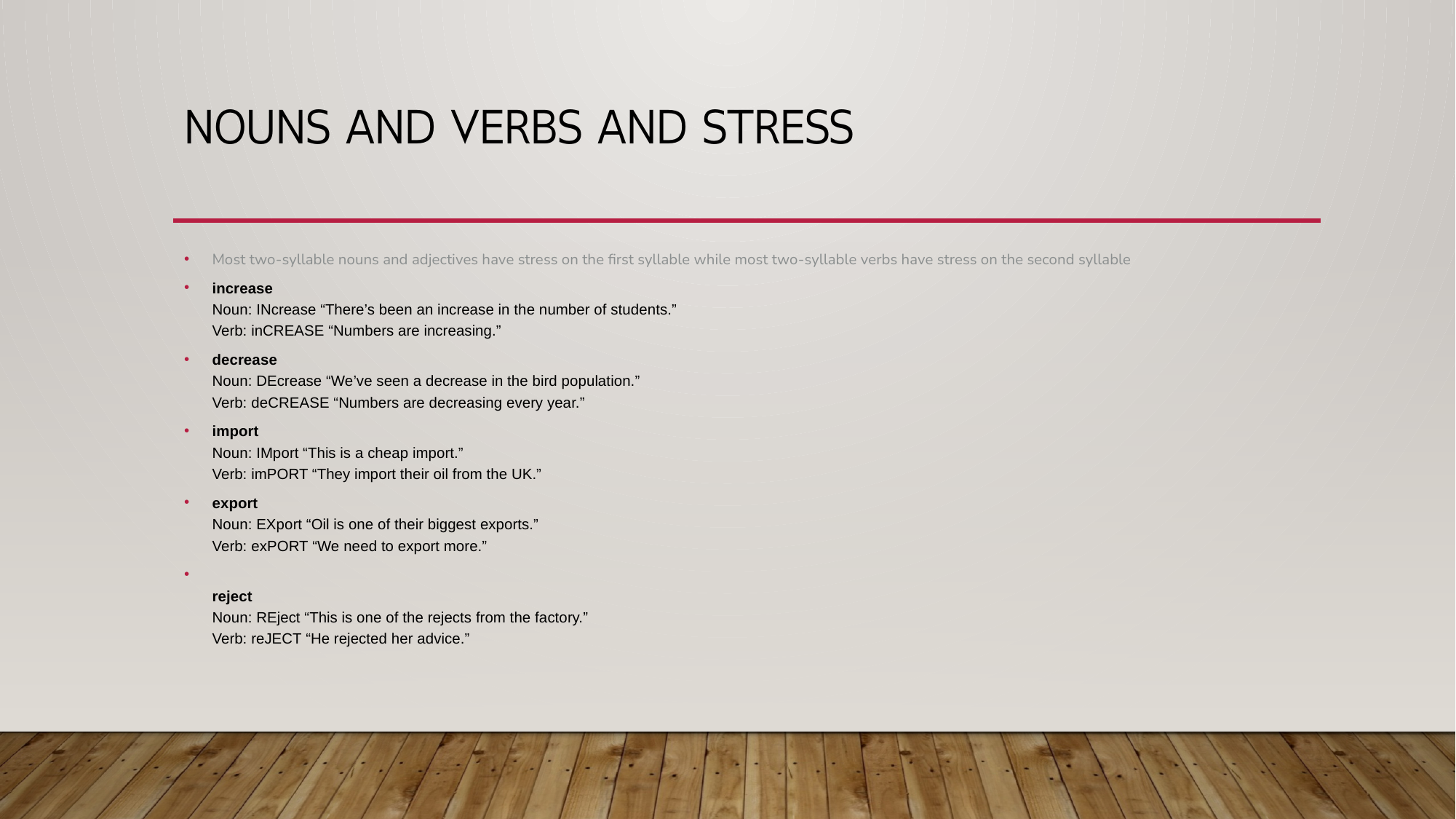

# Nouns and verbs and stress
Most two-syllable nouns and adjectives have stress on the first syllable while most two-syllable verbs have stress on the second syllable
increase
Noun: INcrease “There’s been an increase in the number of students.”
Verb: inCREASE “Numbers are increasing.”
decrease
Noun: DEcrease “We’ve seen a decrease in the bird population.”
Verb: deCREASE “Numbers are decreasing every year.”
import
Noun: IMport “This is a cheap import.”
Verb: imPORT “They import their oil from the UK.”
export
Noun: EXport “Oil is one of their biggest exports.”
Verb: exPORT “We need to export more.”
reject
Noun: REject “This is one of the rejects from the factory.”
Verb: reJECT “He rejected her advice.”